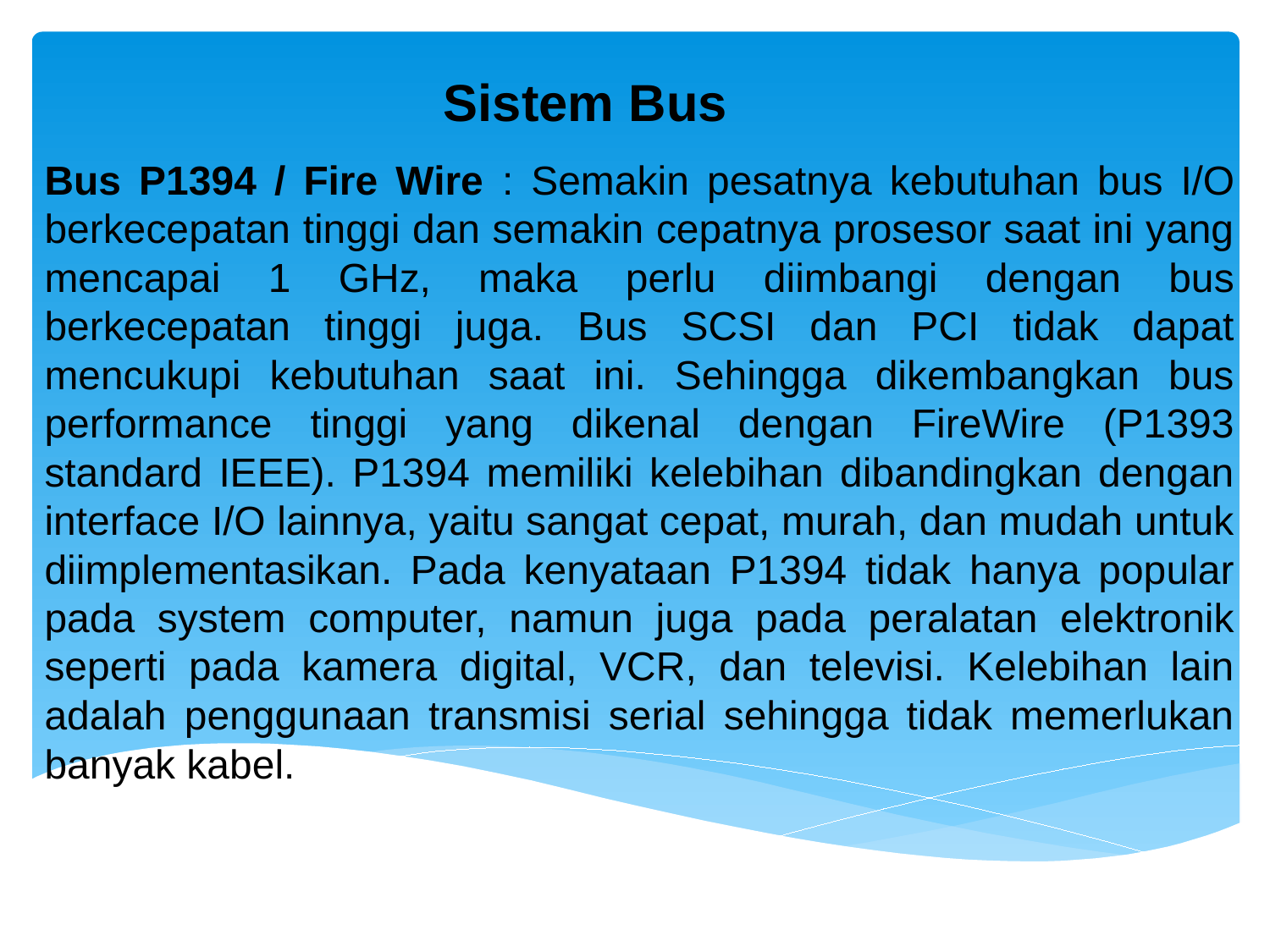

# Sistem Bus
Bus P1394 / Fire Wire : Semakin pesatnya kebutuhan bus I/O berkecepatan tinggi dan semakin cepatnya prosesor saat ini yang mencapai 1 GHz, maka perlu diimbangi dengan bus berkecepatan tinggi juga. Bus SCSI dan PCI tidak dapat mencukupi kebutuhan saat ini. Sehingga dikembangkan bus performance tinggi yang dikenal dengan FireWire (P1393 standard IEEE). P1394 memiliki kelebihan dibandingkan dengan interface I/O lainnya, yaitu sangat cepat, murah, dan mudah untuk diimplementasikan. Pada kenyataan P1394 tidak hanya popular pada system computer, namun juga pada peralatan elektronik seperti pada kamera digital, VCR, dan televisi. Kelebihan lain adalah penggunaan transmisi serial sehingga tidak memerlukan banyak kabel.